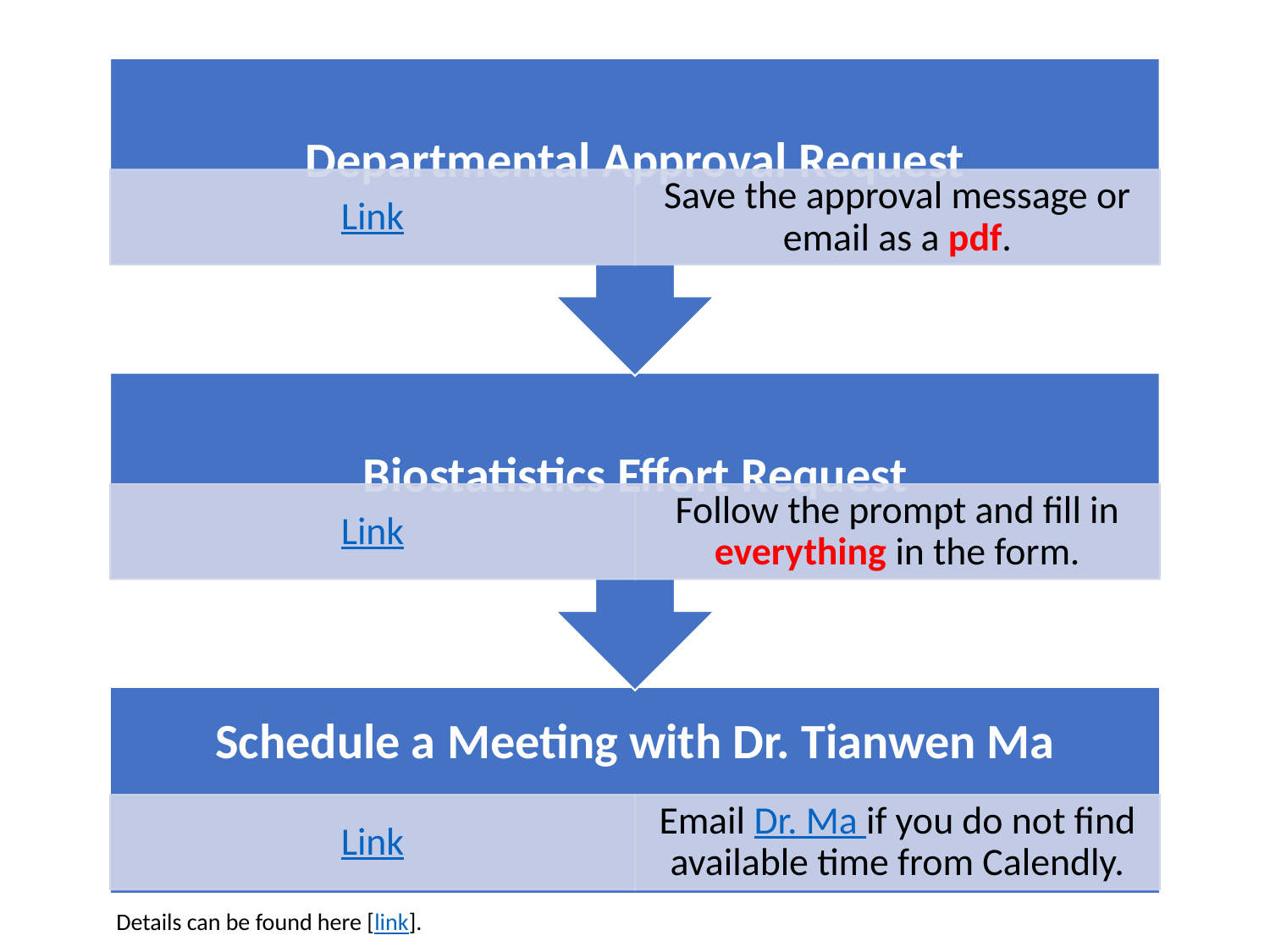

Schedule a Meeting with Dr. Tianwen Ma
Link
Email Dr. Ma if you do not find available time from Calendly.
Biostatistics Effort Request
Link
Follow the prompt and fill in everything in the form.
Departmental Approval Request
Link
Save the approval message or email as a pdf.
Details can be found here [link].